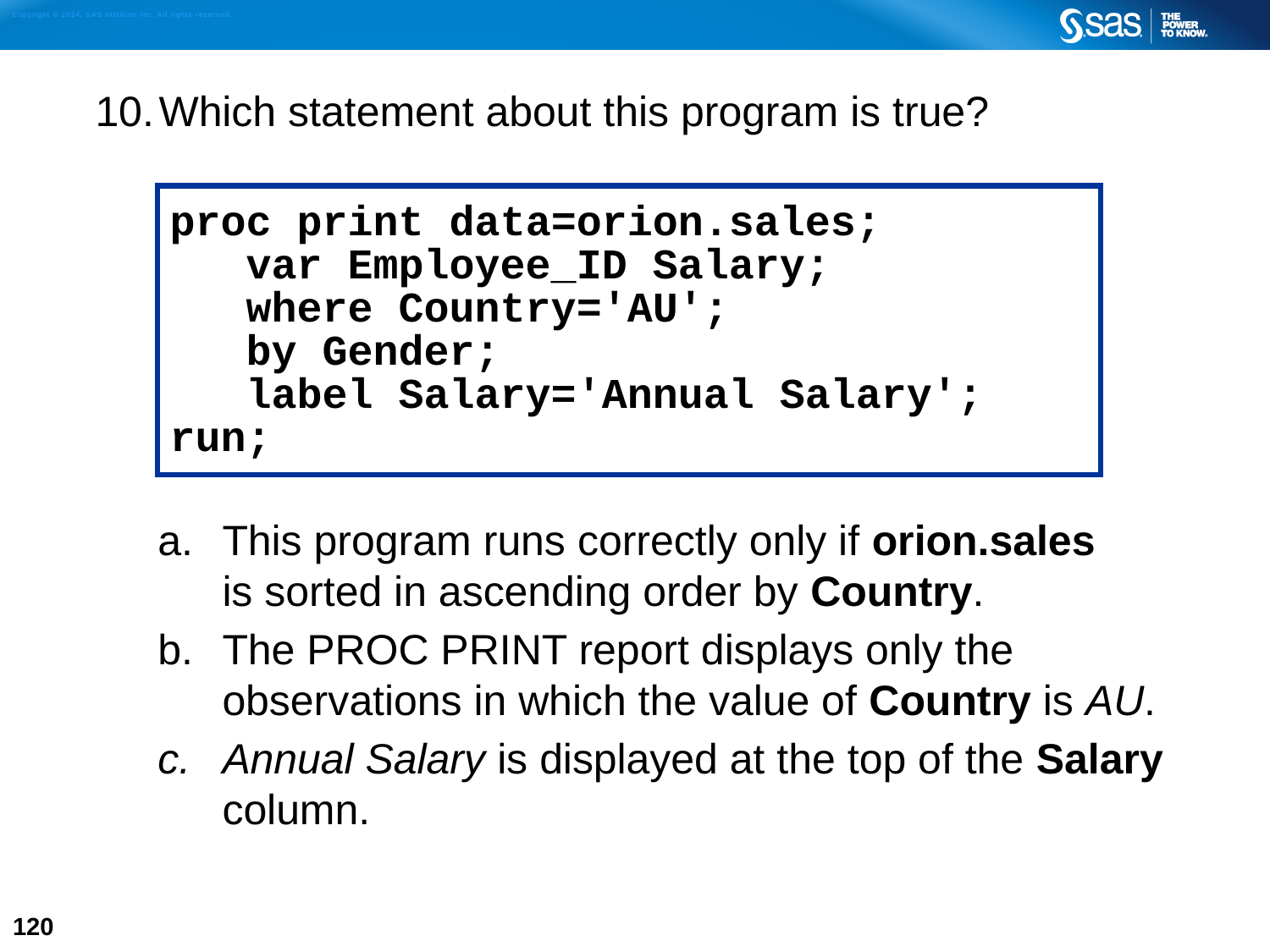

Which statement about this program is true?

This program runs correctly only if orion.sales
is sorted in ascending order by Country.
The PROC PRINT report displays only the observations in which the value of Country is AU.
Annual Salary is displayed at the top of the Salary column.
proc print data=orion.sales;
   var Employee_ID Salary;
   where Country='AU';
   by Gender;
   label Salary='Annual Salary';
run;